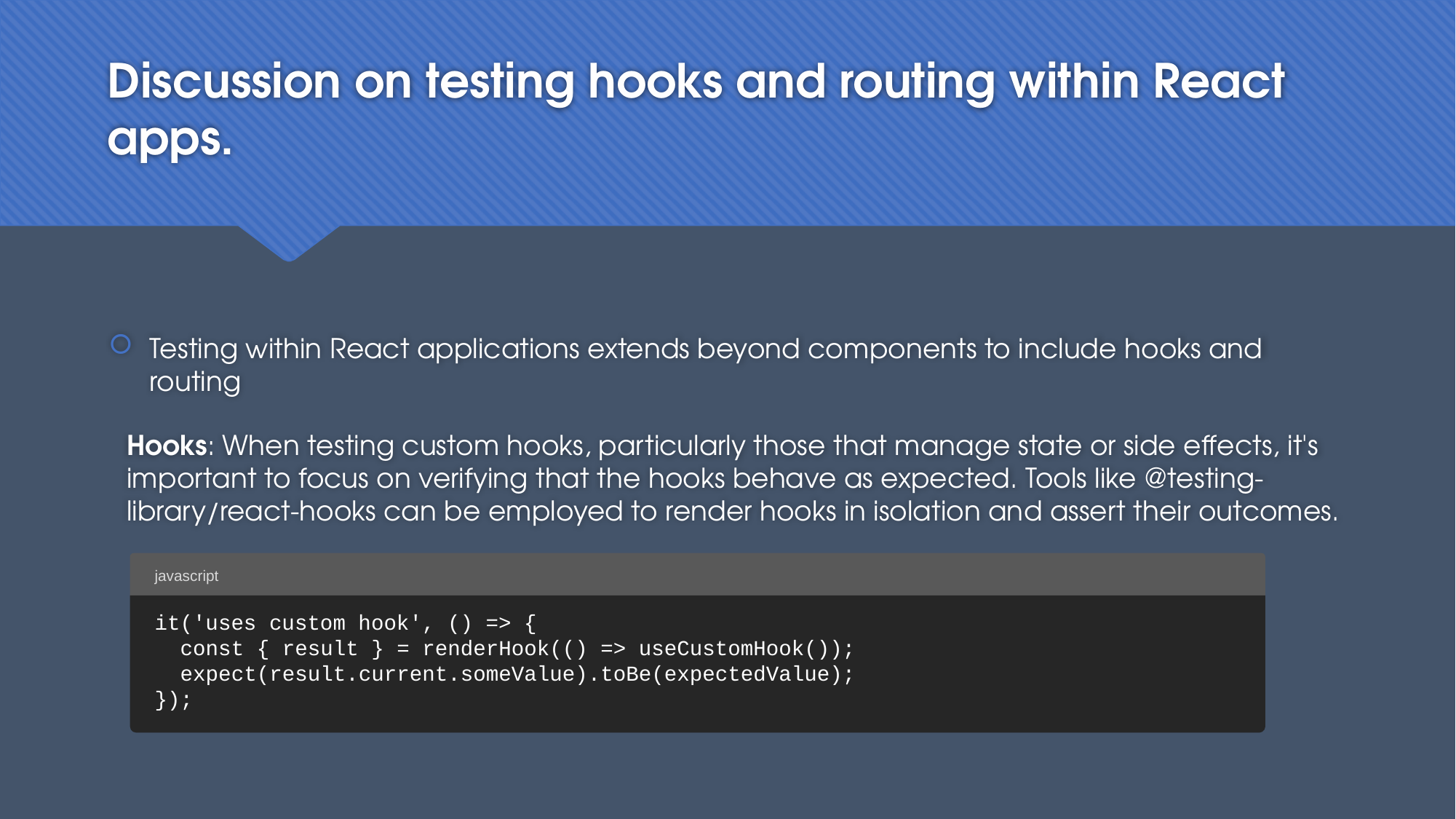

# Discussion on testing hooks and routing within React apps.
Testing within React applications extends beyond components to include hooks and routing
Hooks: When testing custom hooks, particularly those that manage state or side effects, it's important to focus on verifying that the hooks behave as expected. Tools like @testing-library/react-hooks can be employed to render hooks in isolation and assert their outcomes.

javascript

it('uses custom hook', () => {
  const { result } = renderHook(() => useCustomHook());
  expect(result.current.someValue).toBe(expectedValue);
});